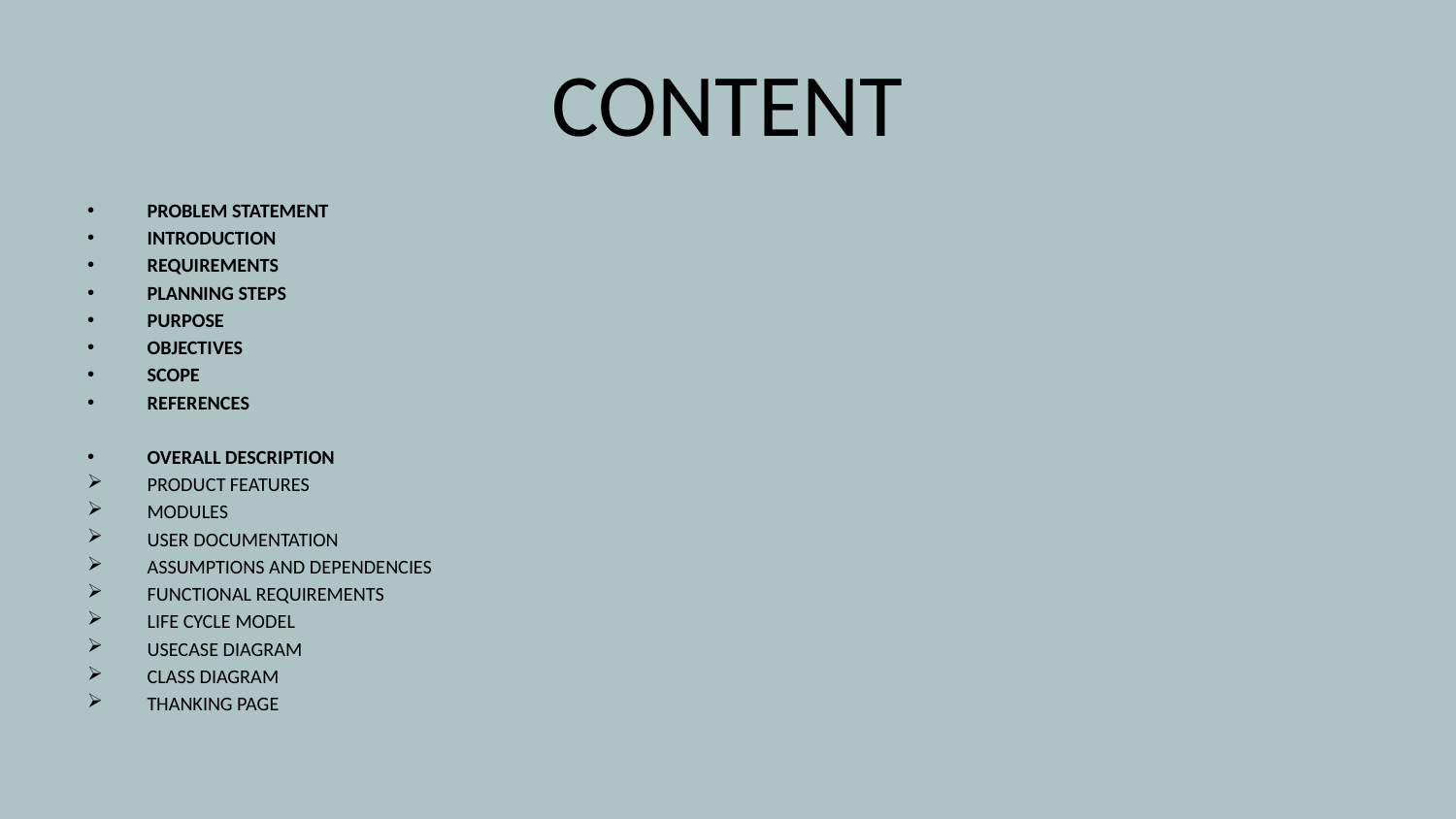

CONTENT
PROBLEM STATEMENT
INTRODUCTION
REQUIREMENTS
PLANNING STEPS
PURPOSE
OBJECTIVES
SCOPE
REFERENCES

OVERALL DESCRIPTION
PRODUCT FEATURES
MODULES
USER DOCUMENTATION
ASSUMPTIONS AND DEPENDENCIES
FUNCTIONAL REQUIREMENTS
LIFE CYCLE MODEL
USECASE DIAGRAM
CLASS DIAGRAM
THANKING PAGE